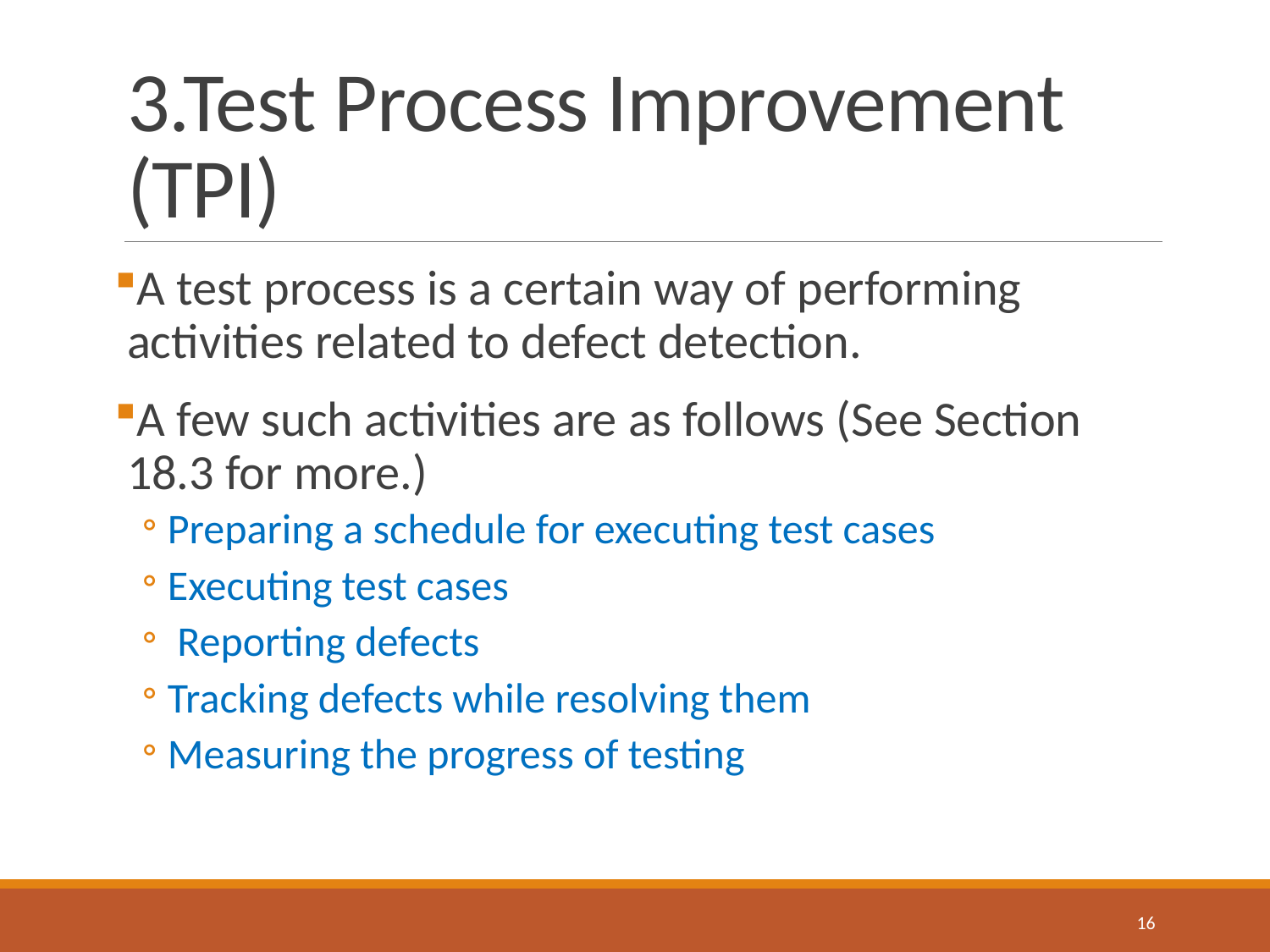

# 3.Test Process Improvement (TPI)
A test process is a certain way of performing activities related to defect detection.
A few such activities are as follows (See Section 18.3 for more.)
Preparing a schedule for executing test cases
Executing test cases
 Reporting defects
Tracking defects while resolving them
Measuring the progress of testing
16